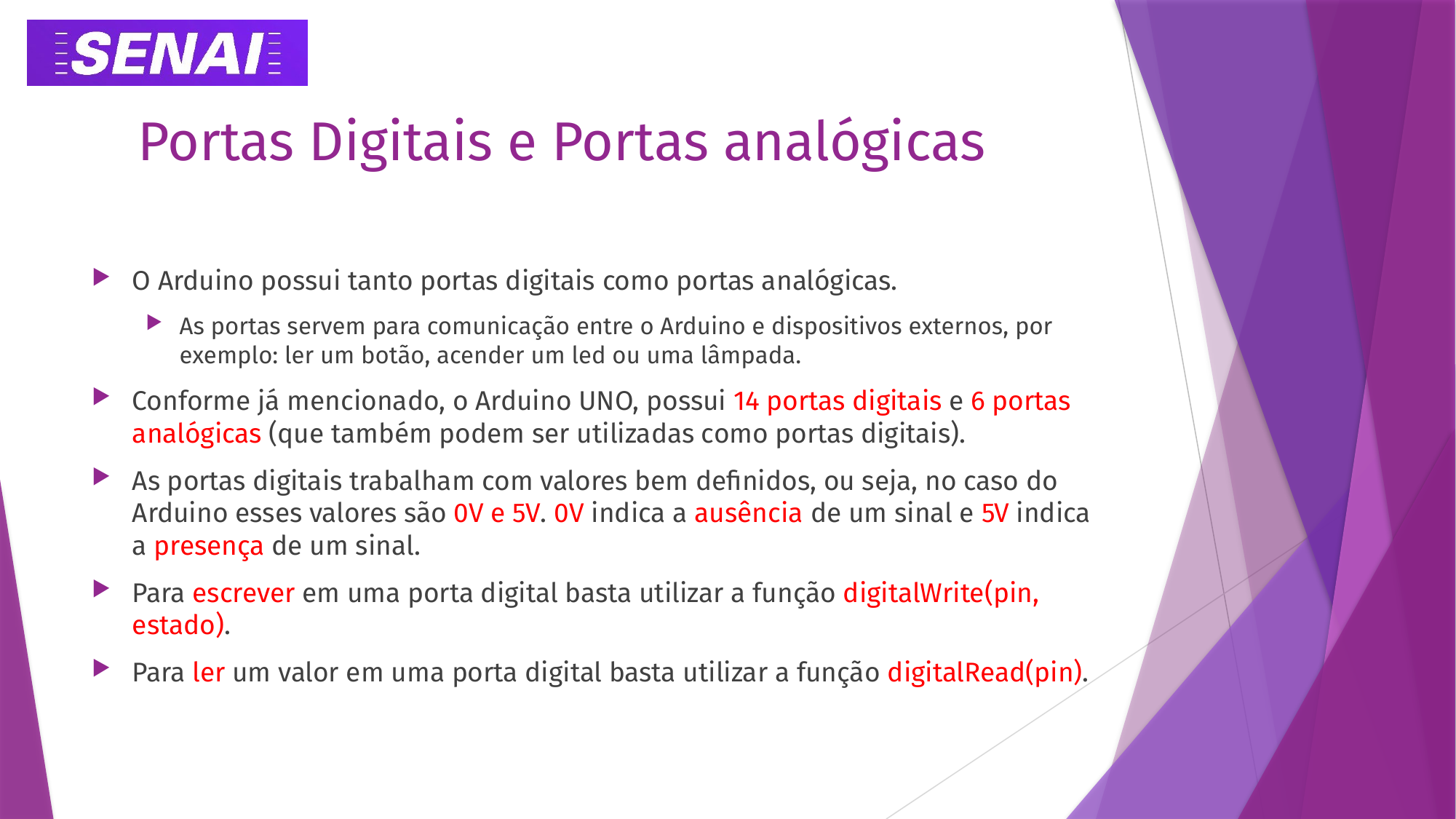

# Portas Digitais e Portas analógicas
O Arduino possui tanto portas digitais como portas analógicas.
As portas servem para comunicação entre o Arduino e dispositivos externos, por exemplo: ler um botão, acender um led ou uma lâmpada.
Conforme já mencionado, o Arduino UNO, possui 14 portas digitais e 6 portas analógicas (que também podem ser utilizadas como portas digitais).
As portas digitais trabalham com valores bem definidos, ou seja, no caso do Arduino esses valores são 0V e 5V. 0V indica a ausência de um sinal e 5V indica a presença de um sinal.
Para escrever em uma porta digital basta utilizar a função digitalWrite(pin, estado).
Para ler um valor em uma porta digital basta utilizar a função digitalRead(pin).